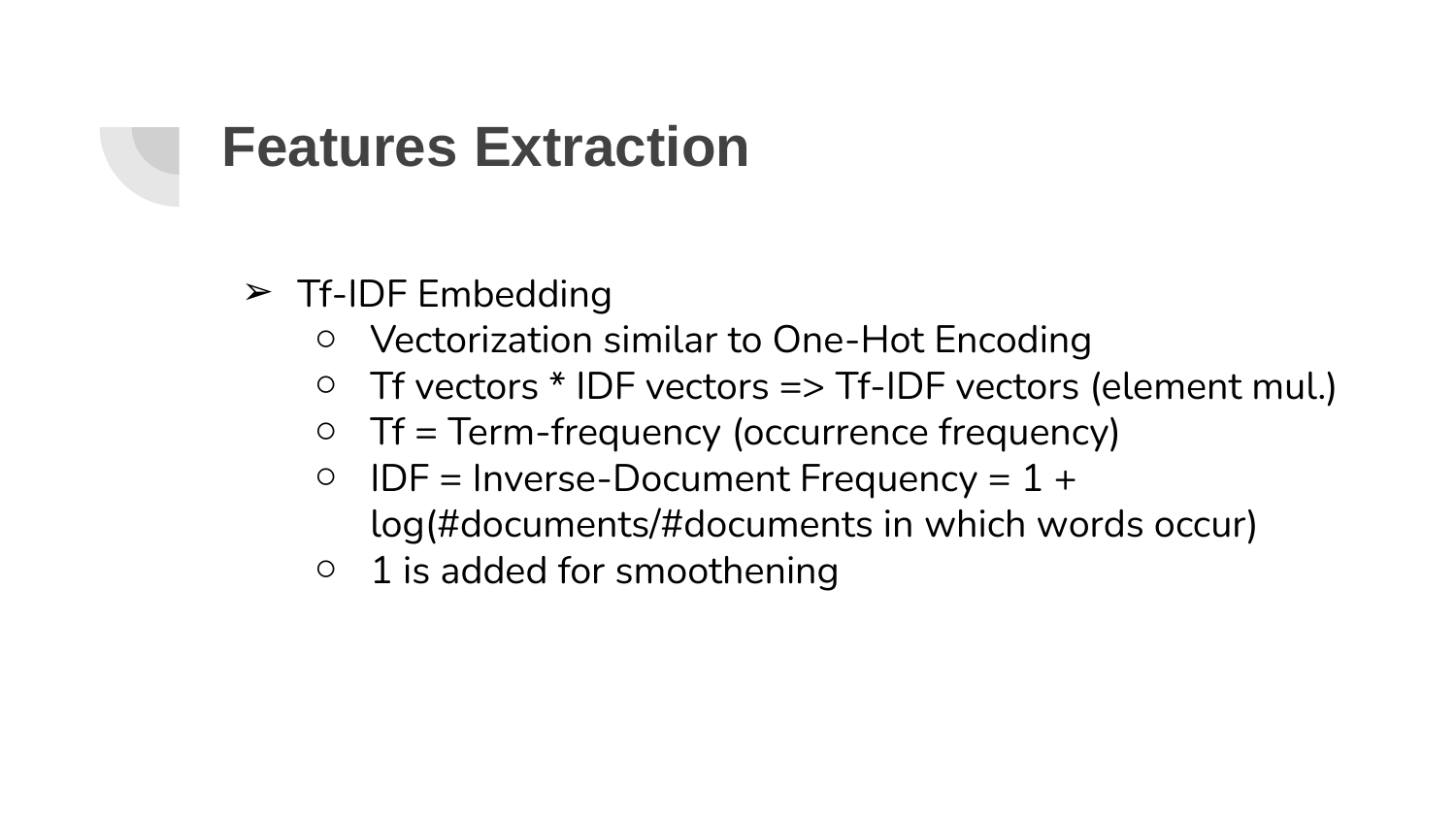

# Features Extraction
Tf-IDF Embedding
Vectorization similar to One-Hot Encoding
Tf vectors * IDF vectors => Tf-IDF vectors (element mul.)
Tf = Term-frequency (occurrence frequency)
IDF = Inverse-Document Frequency = 1 + log(#documents/#documents in which words occur)
1 is added for smoothening